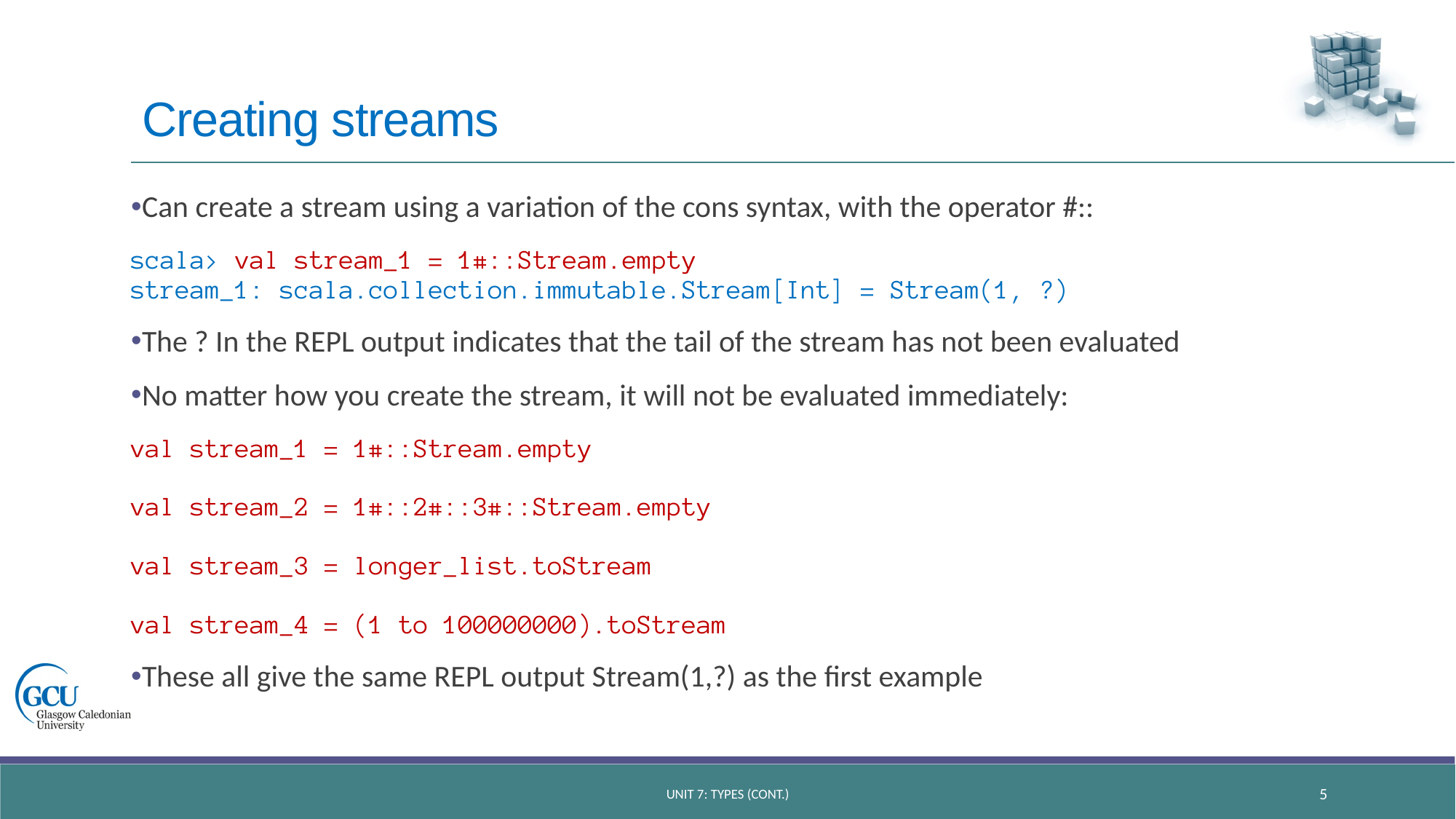

# Creating streams
Can create a stream using a variation of the cons syntax, with the operator #::
scala> val stream_1 = 1#::Stream.empty
stream_1: scala.collection.immutable.Stream[Int] = Stream(1, ?)
The ? In the REPL output indicates that the tail of the stream has not been evaluated
No matter how you create the stream, it will not be evaluated immediately:
val stream_1 = 1#::Stream.empty
val stream_2 = 1#::2#::3#::Stream.empty
val stream_3 = longer_list.toStream
val stream_4 = (1 to 100000000).toStream
These all give the same REPL output Stream(1,?) as the first example
unit 7: types (CONT.)
5